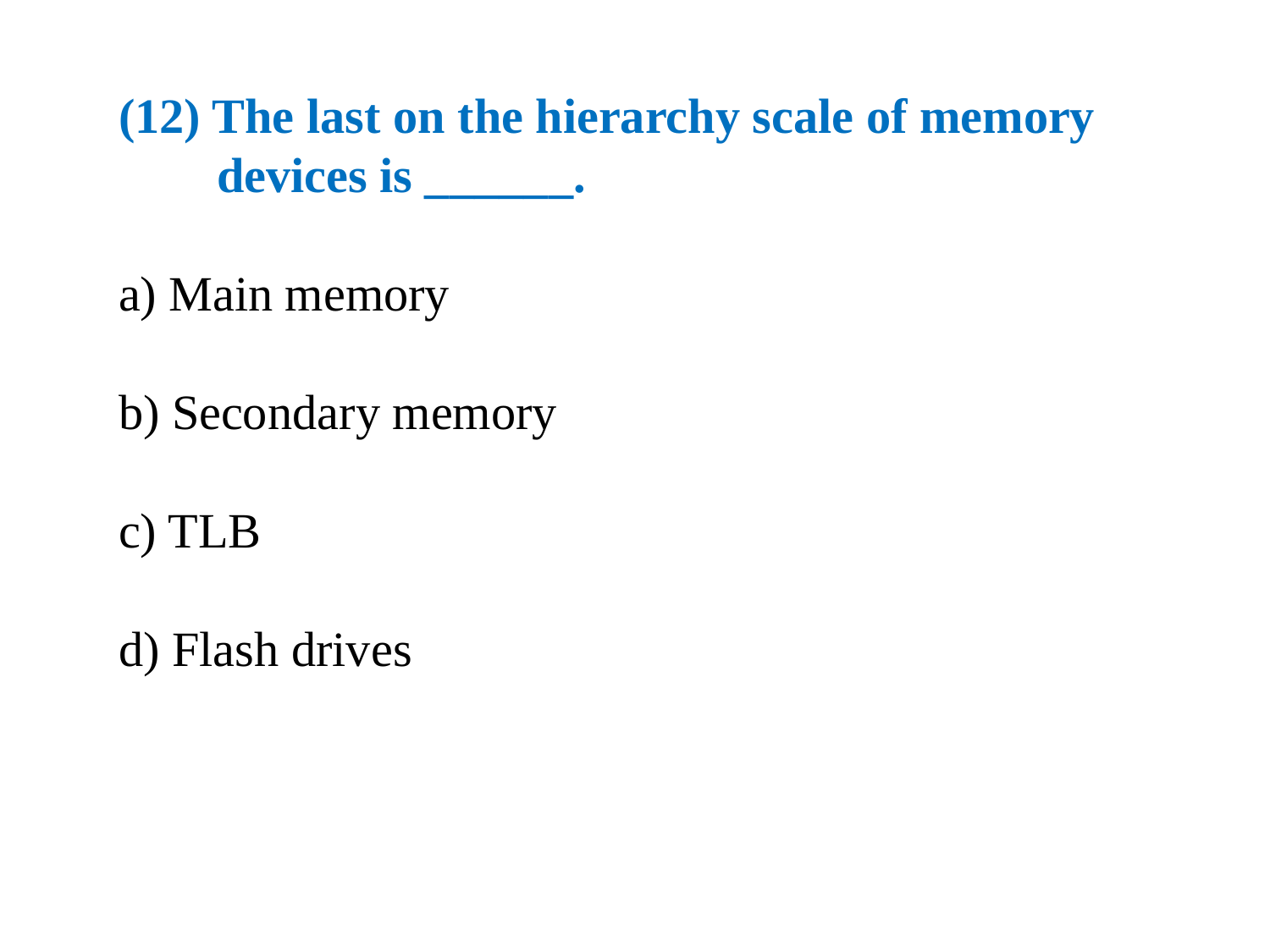

(12) The last on the hierarchy scale of memory
        devices is ______.
a) Main memory
b) Secondary memory
c) TLB
d) Flash drives